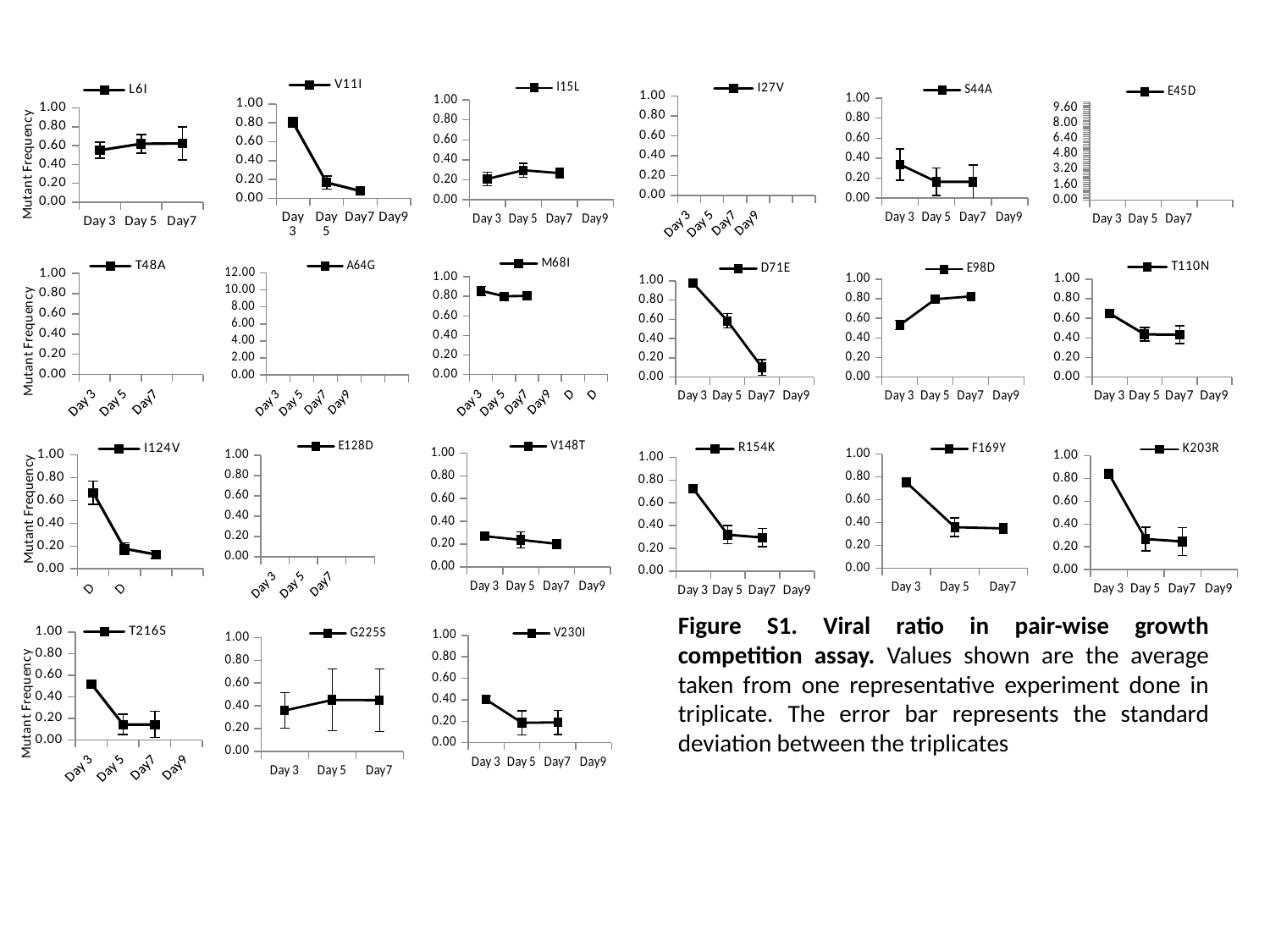

[unsupported chart]

[unsupported chart]

### Chart

| Category |  |
|---|---|
| Day 3 | 0.551248343448219 |
| Day 5 | 0.619778184965225 |
| Day7 | 0.622747200829269 |

[unsupported chart]

### Chart

| Category |  |
|---|---|
| Day 3 | 0.580730986172712 |
| Day 5 | 0.861258532404411 |
| Day7 | 0.870448232301896 |

[unsupported chart]

[unsupported chart]

### Chart

| Category |  |
|---|---|
| Day 3 | 0.501972221596687 |
| Day 5 | 0.499846090135629 |
| Day7 | 0.576903973279327 |

[unsupported chart]

[unsupported chart]

[unsupported chart]

[unsupported chart]

[unsupported chart]

### Chart

| Category |  |
|---|---|
| Day 3 | 0.459239965106944 |
| Day 5 | 0.0209050424528432 |
| Day7 | 0.0076315073870052 |

[unsupported chart]

[unsupported chart]

[unsupported chart]

### Chart

| Category |  |
|---|---|
| Day 3 | 0.75232720560106 |
| Day 5 | 0.358053967547944 |
| Day7 | 0.348149762002551 |
Figure S1. Viral ratio in pair-wise growth competition assay. Values shown are the average taken from one representative experiment done in triplicate. The error bar represents the standard deviation between the triplicates

[unsupported chart]

### Chart

| Category |  |
|---|---|
| Day 3 | 0.358344402101838 |
| Day 5 | 0.451380540478115 |
| Day7 | 0.449585878490953 |

[unsupported chart]